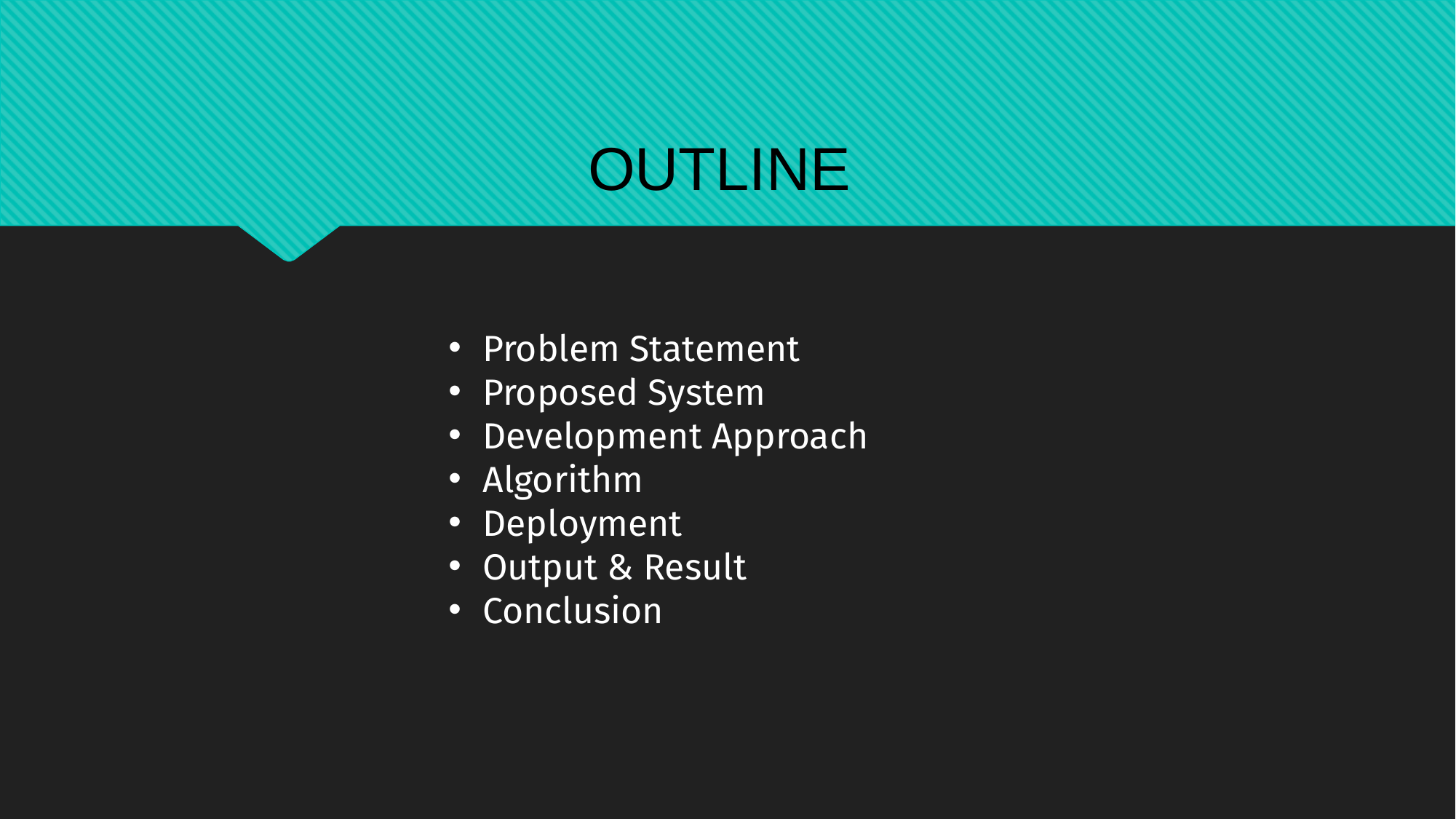

OUTLINE
Problem Statement
Proposed System
Development Approach
Algorithm
Deployment
Output & Result
Conclusion